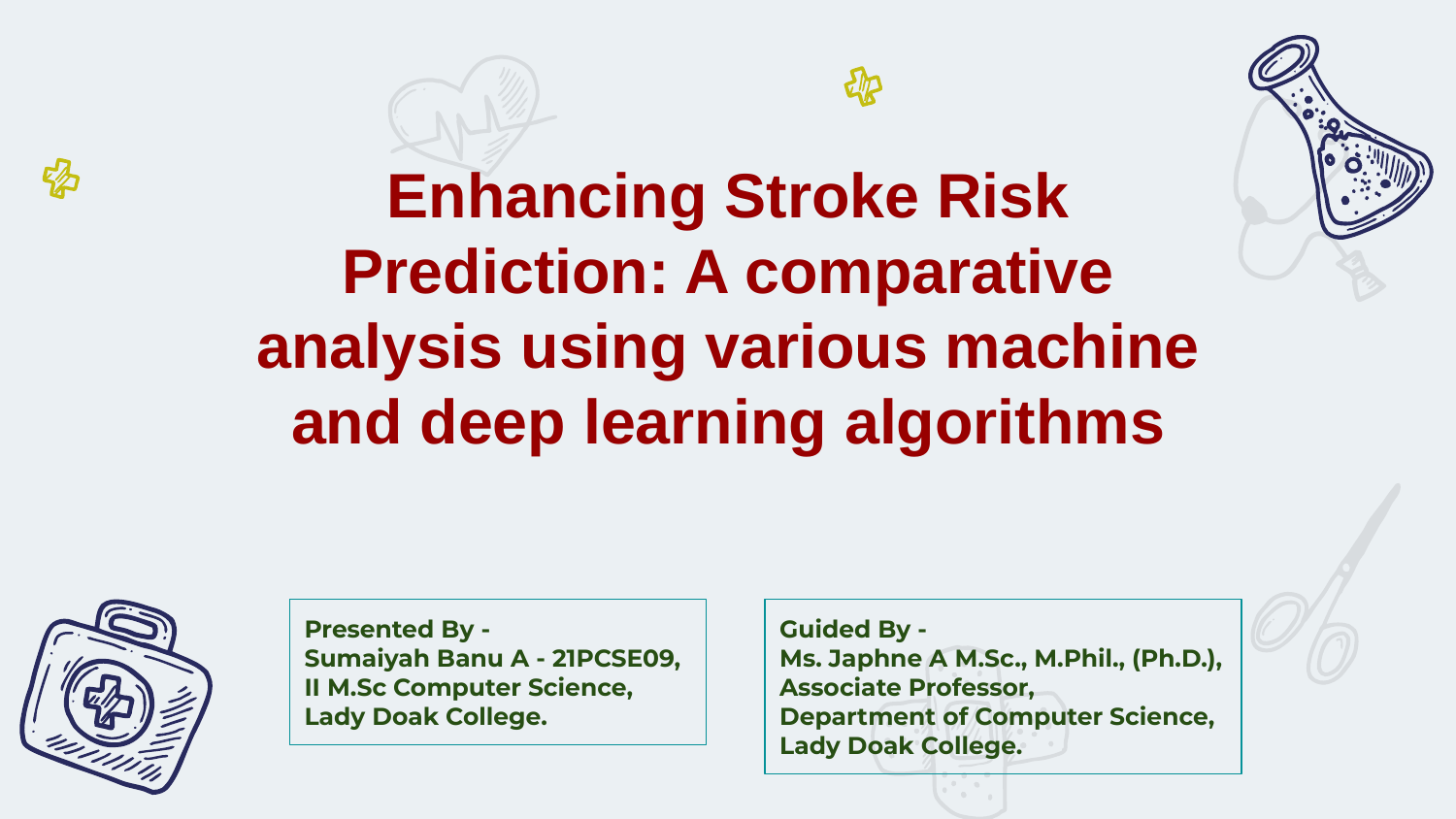

# Enhancing Stroke Risk Prediction: A comparative analysis using various machine and deep learning algorithms

Presented By -
Sumaiyah Banu A - 21PCSE09,
II M.Sc Computer Science,
Lady Doak College.
Guided By -
Ms. Japhne A M.Sc., M.Phil., (Ph.D.),
Associate Professor,
Department of Computer Science,
Lady Doak College.